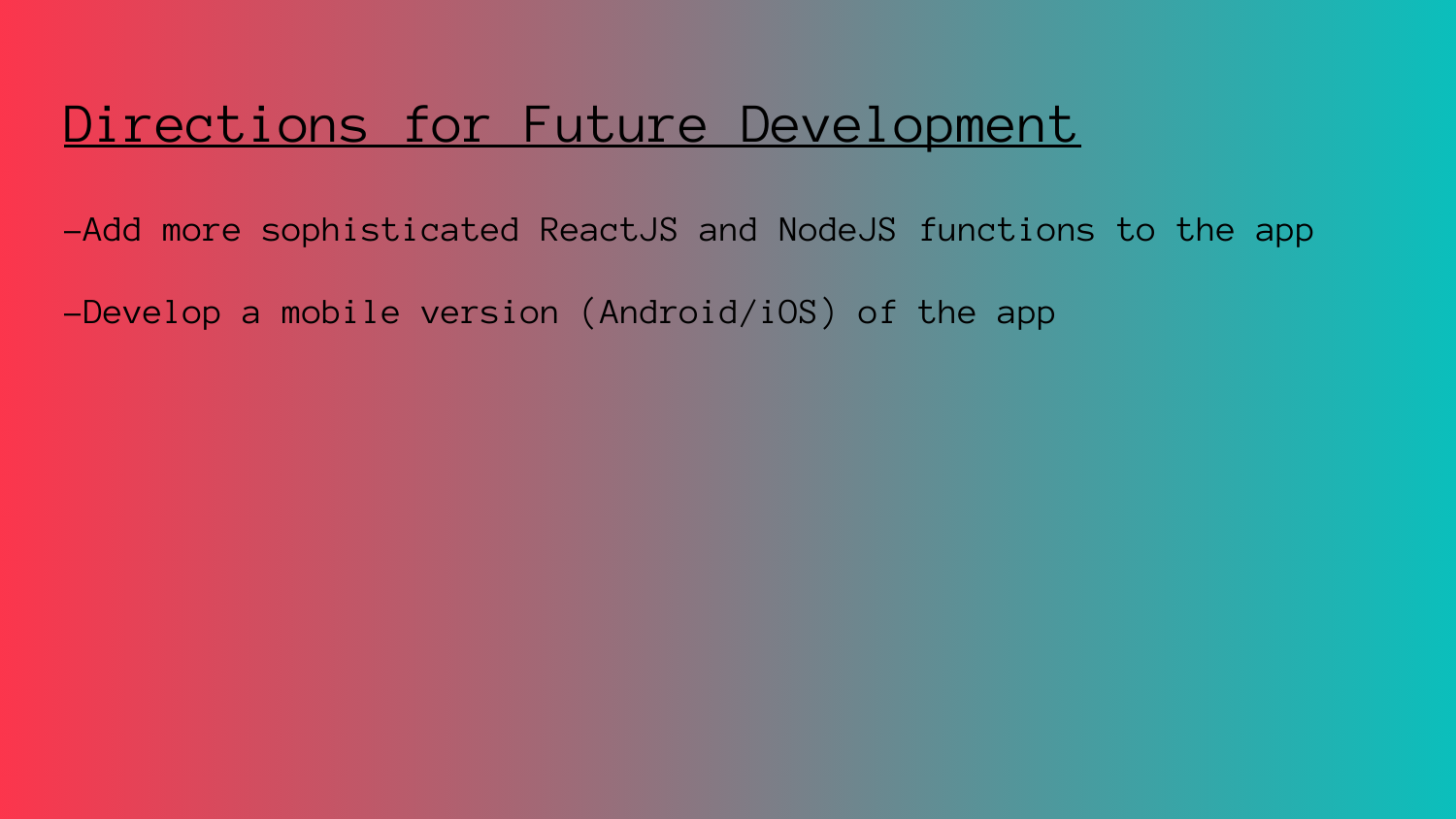

# Directions for Future Development
-Add more sophisticated ReactJS and NodeJS functions to the app
-Develop a mobile version (Android/iOS) of the app